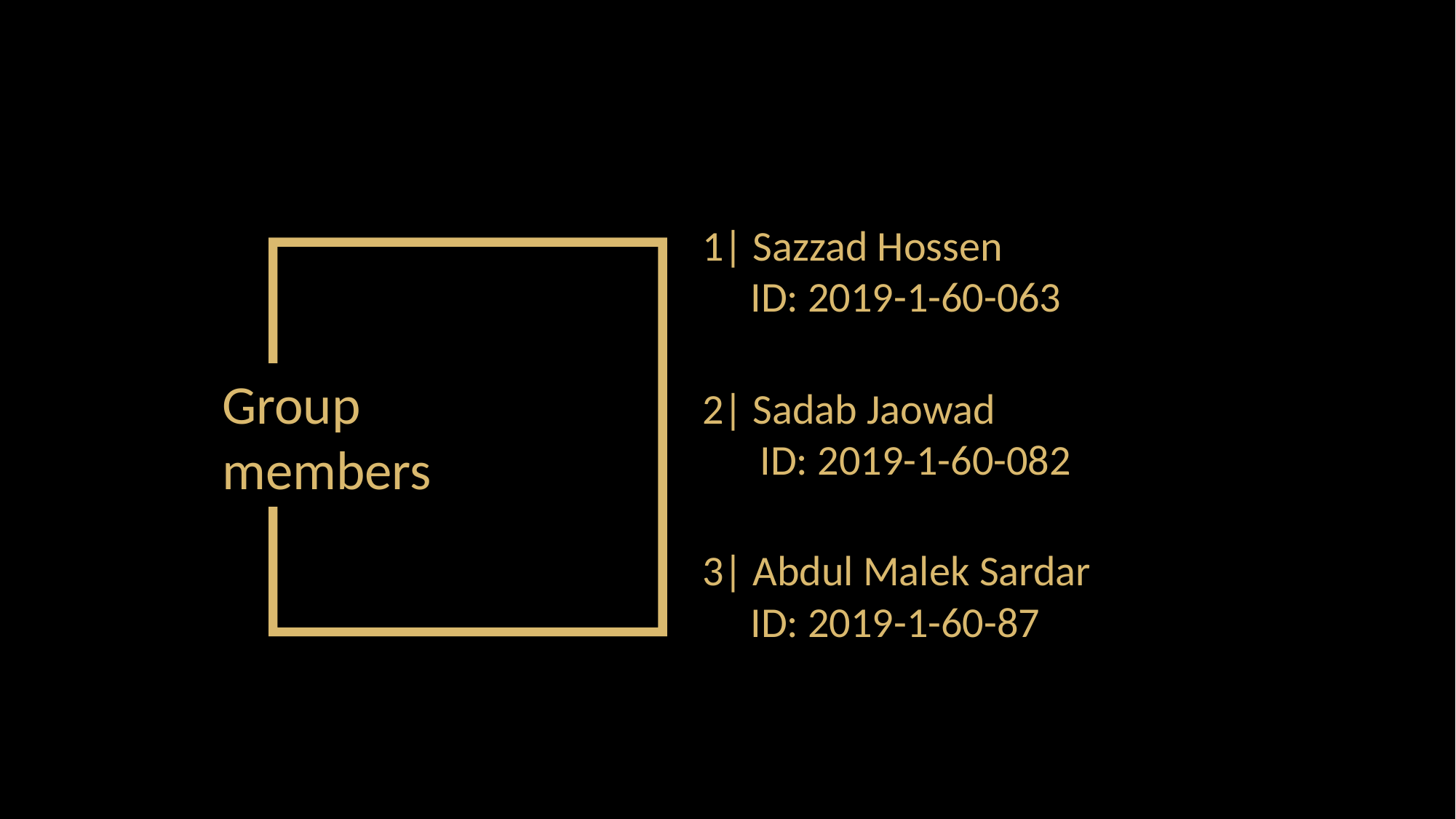

1| Sazzad Hossen
     ID: 2019-1-60-063
2| Sadab Jaowad
      ID: 2019-1-60-082

3| Abdul Malek Sardar
     ID: 2019-1-60-87

Group members